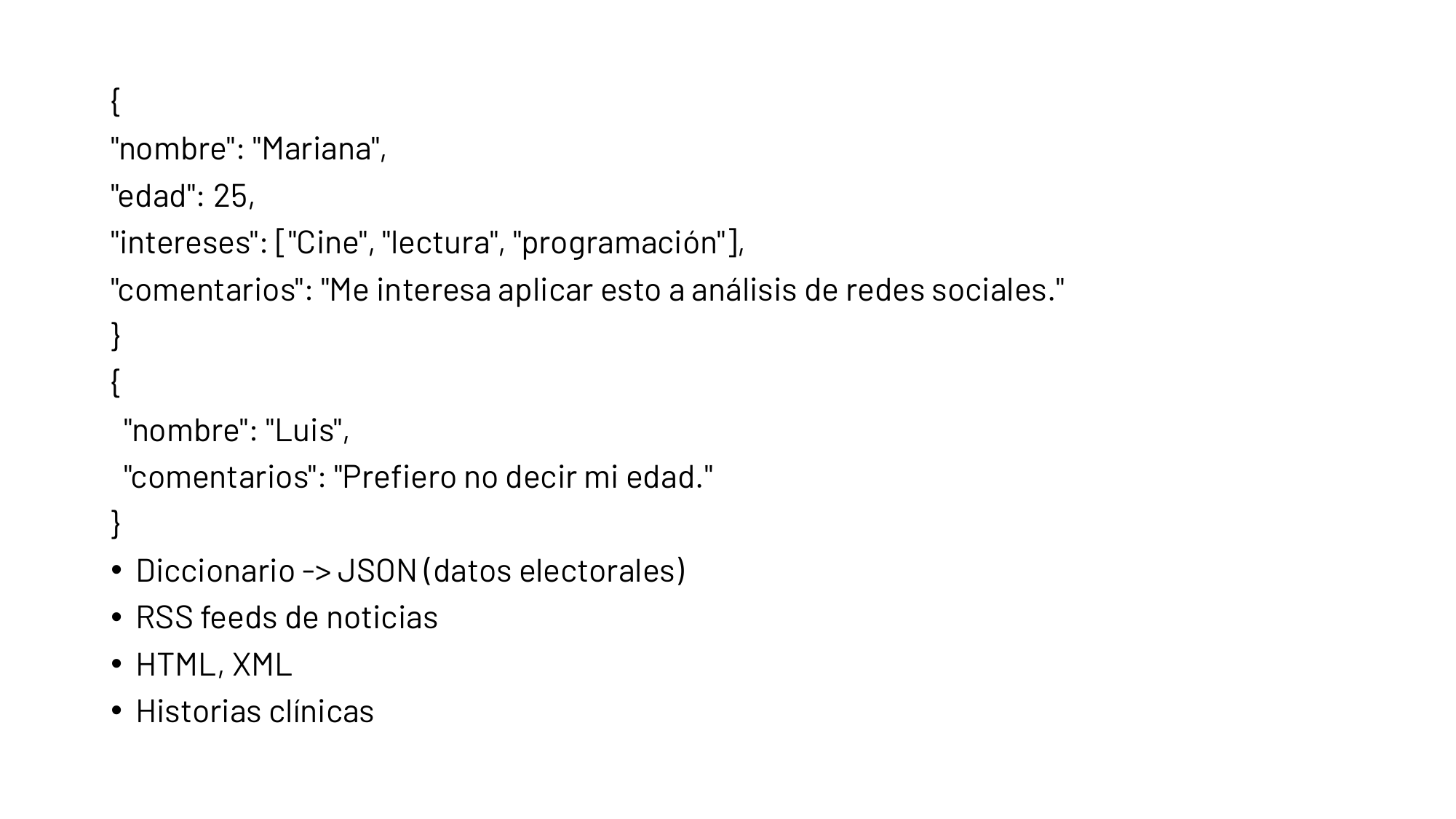

{
"nombre": "Mariana",
"edad": 25,
"intereses": ["Cine", "lectura", "programación"],
"comentarios": "Me interesa aplicar esto a análisis de redes sociales."
}
{
  "nombre": "Luis",
  "comentarios": "Prefiero no decir mi edad."
}
Diccionario -> JSON (datos electorales)
RSS feeds de noticias
HTML, XML
Historias clínicas